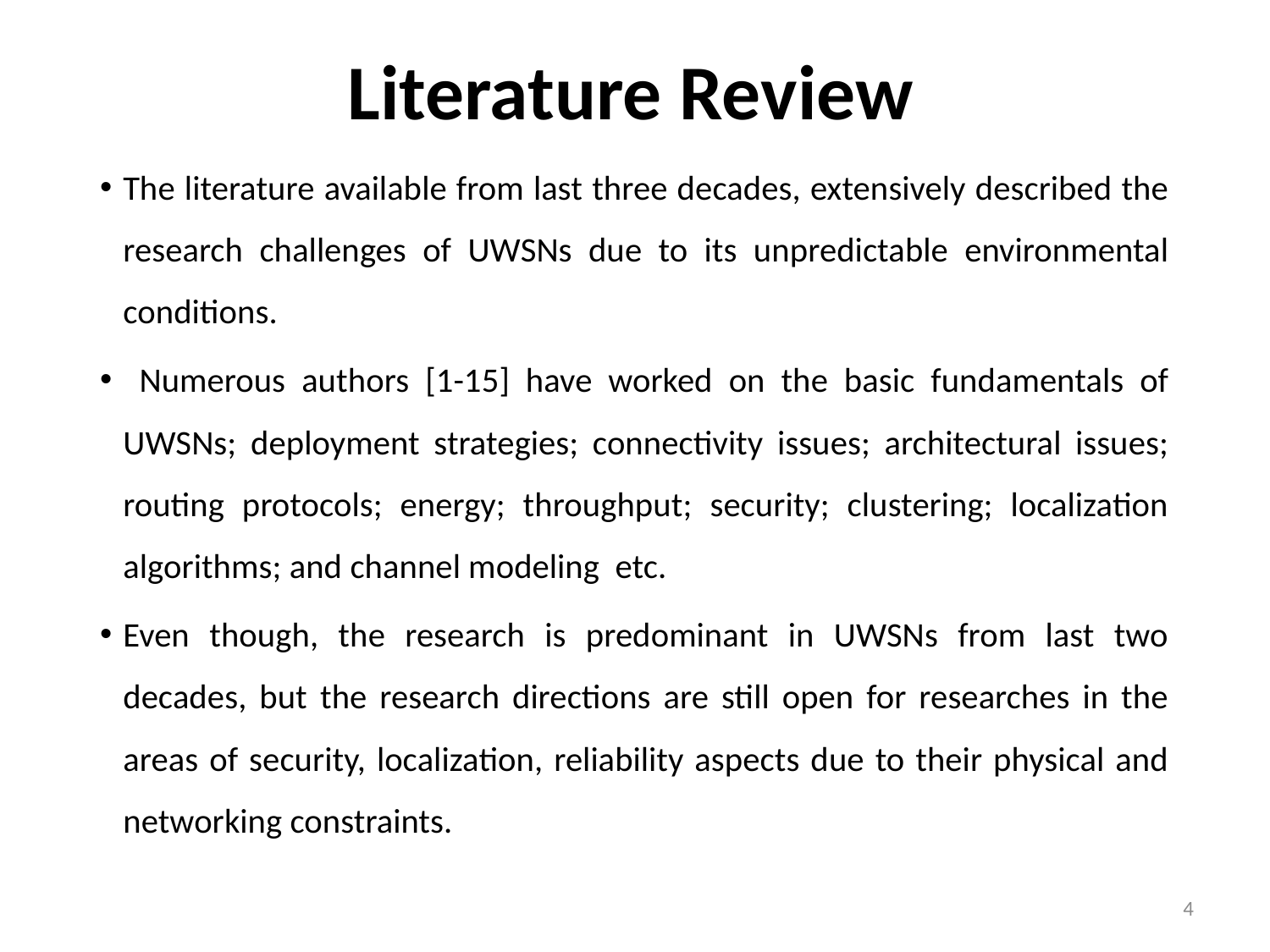

# Literature Review
The literature available from last three decades, extensively described the research challenges of UWSNs due to its unpredictable environmental conditions.
 Numerous authors [1-15] have worked on the basic fundamentals of UWSNs; deployment strategies; connectivity issues; architectural issues; routing protocols; energy; throughput; security; clustering; localization algorithms; and channel modeling  etc.
Even though, the research is predominant in UWSNs from last two decades, but the research directions are still open for researches in the areas of security, localization, reliability aspects due to their physical and networking constraints.

4